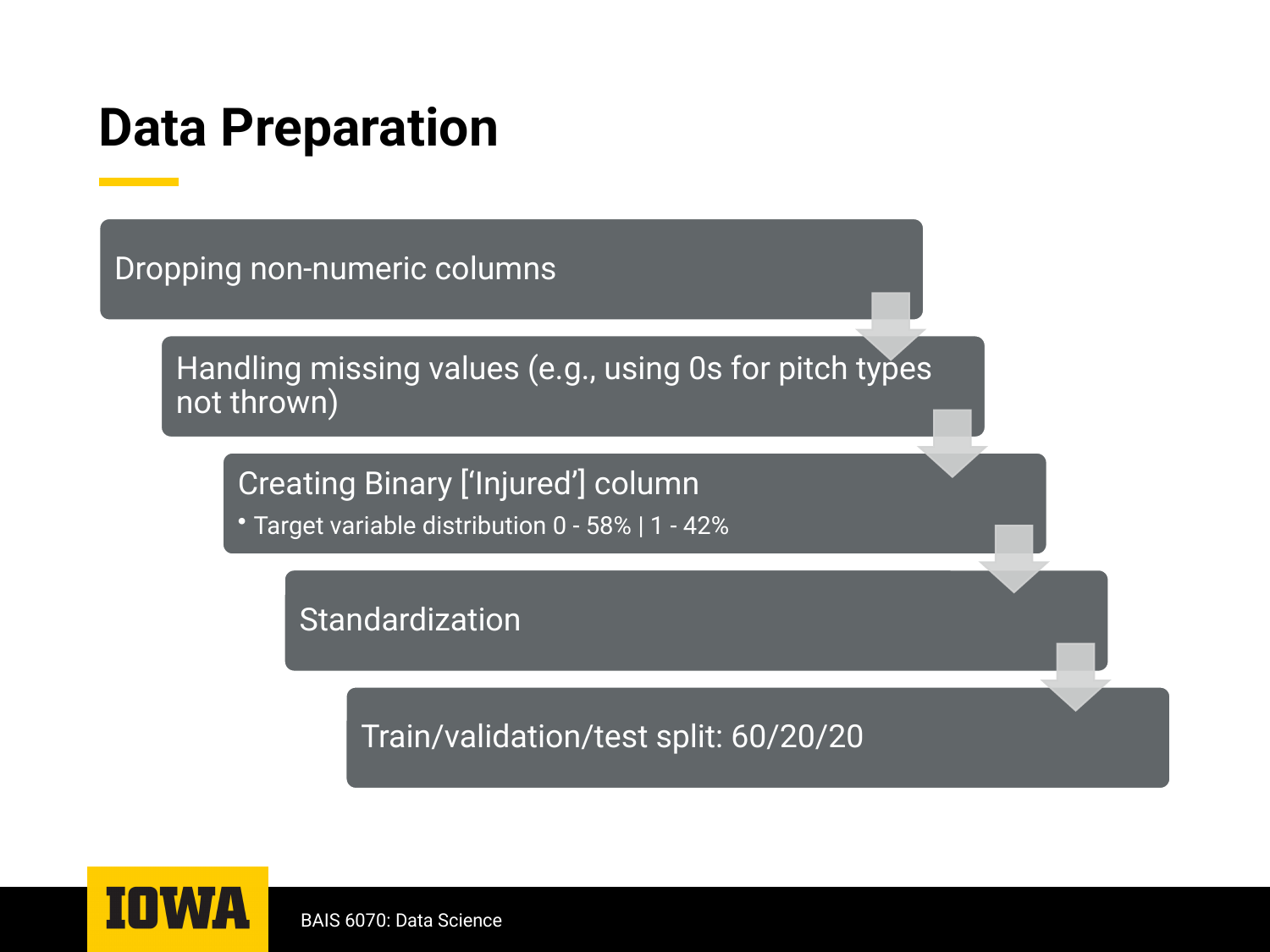

# Data Preparation
Dropping non-numeric columns
Handling missing values (e.g., using 0s for pitch types not thrown)
Creating Binary [‘Injured’] column
Target variable distribution 0 - 58% | 1 - 42%
Standardization
Train/validation/test split: 60/20/20

BAIS 6070: Data Science